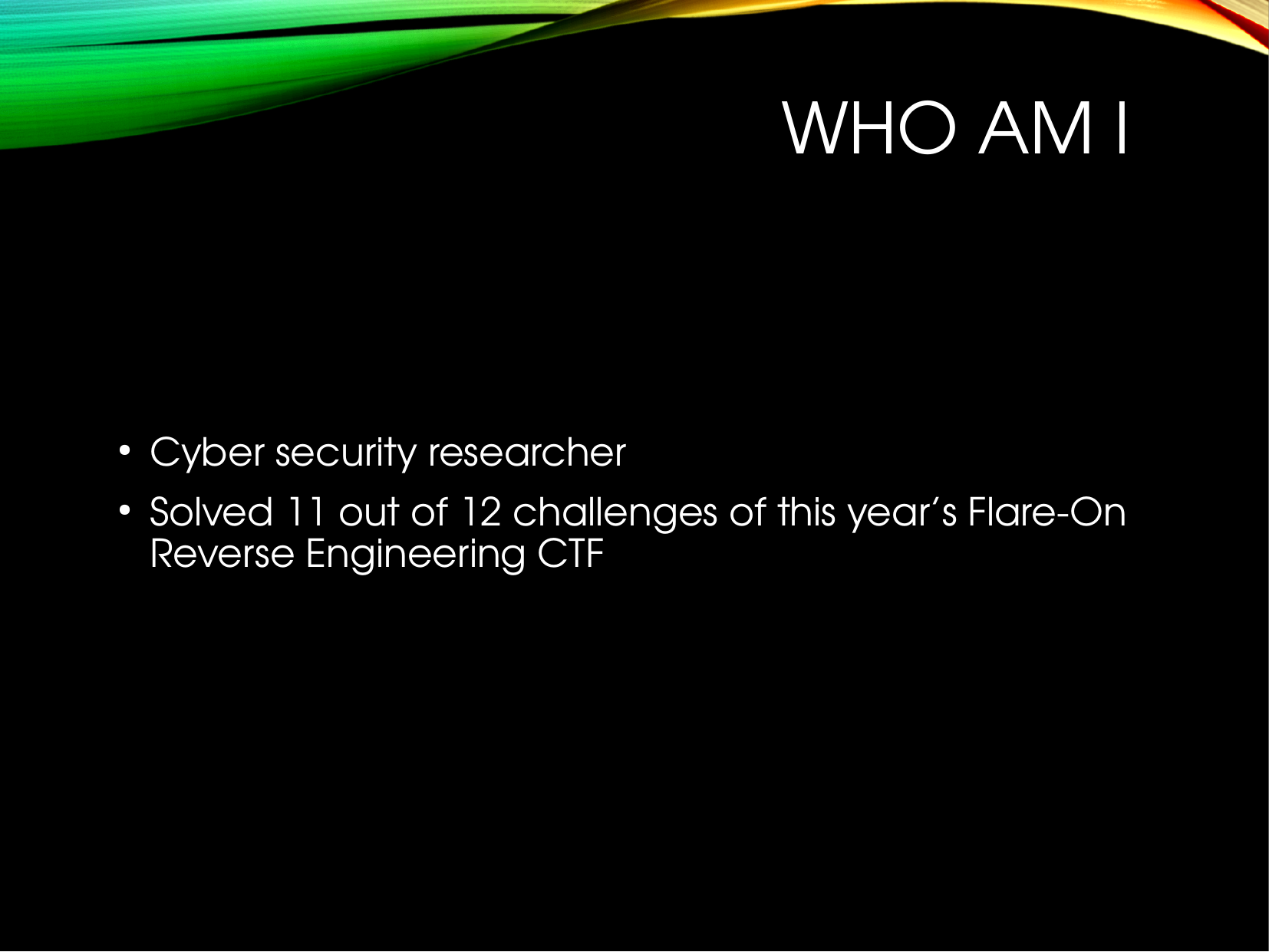

Who am I

Cyber security researcher
Solved 11 out of 12 challenges of this year’s Flare-On Reverse Engineering CTF